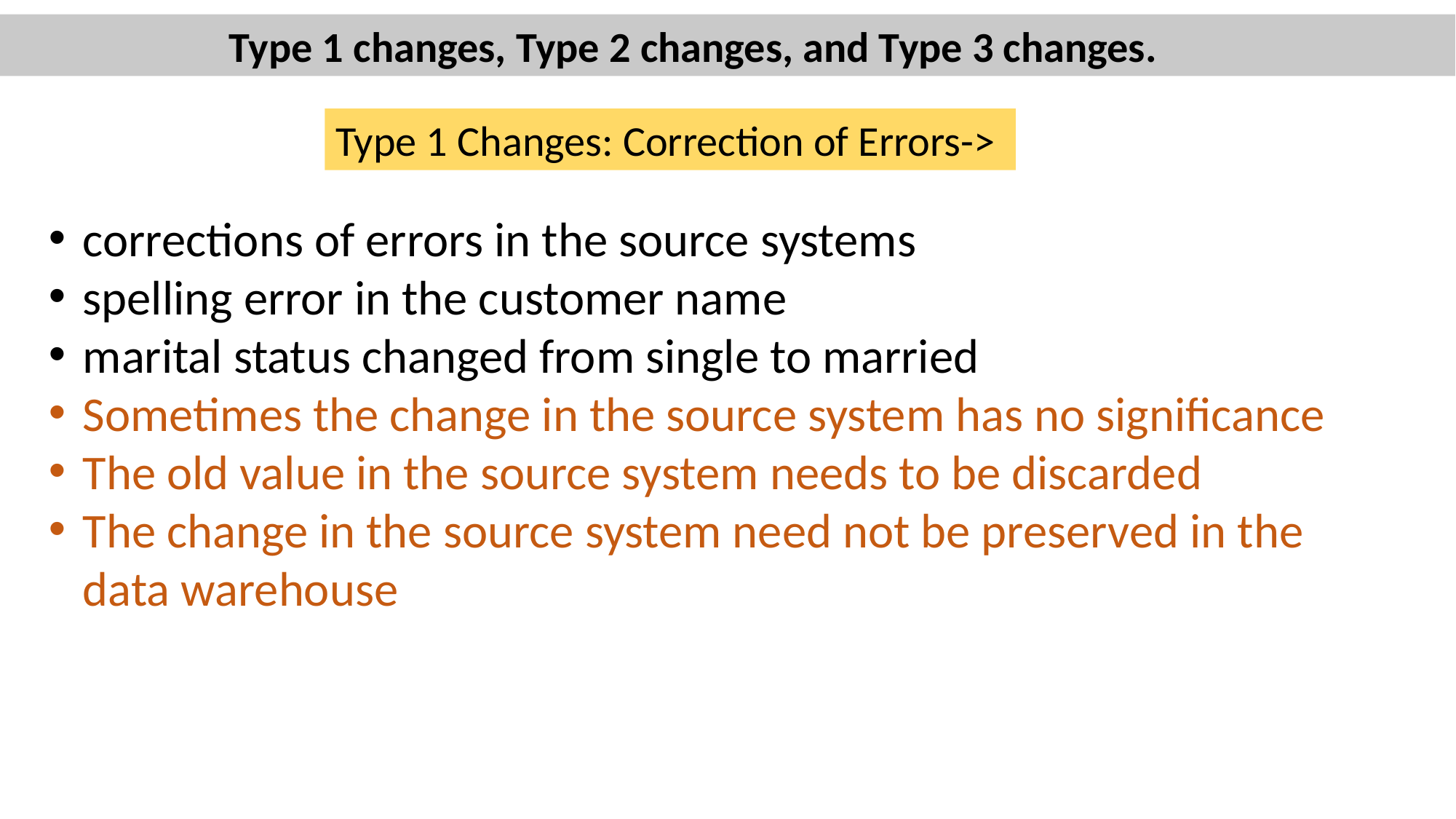

Type 1 changes, Type 2 changes, and Type 3 changes.
Type 1 Changes: Correction of Errors->
corrections of errors in the source systems
spelling error in the customer name
marital status changed from single to married
Sometimes the change in the source system has no significance
The old value in the source system needs to be discarded
The change in the source system need not be preserved in the data warehouse